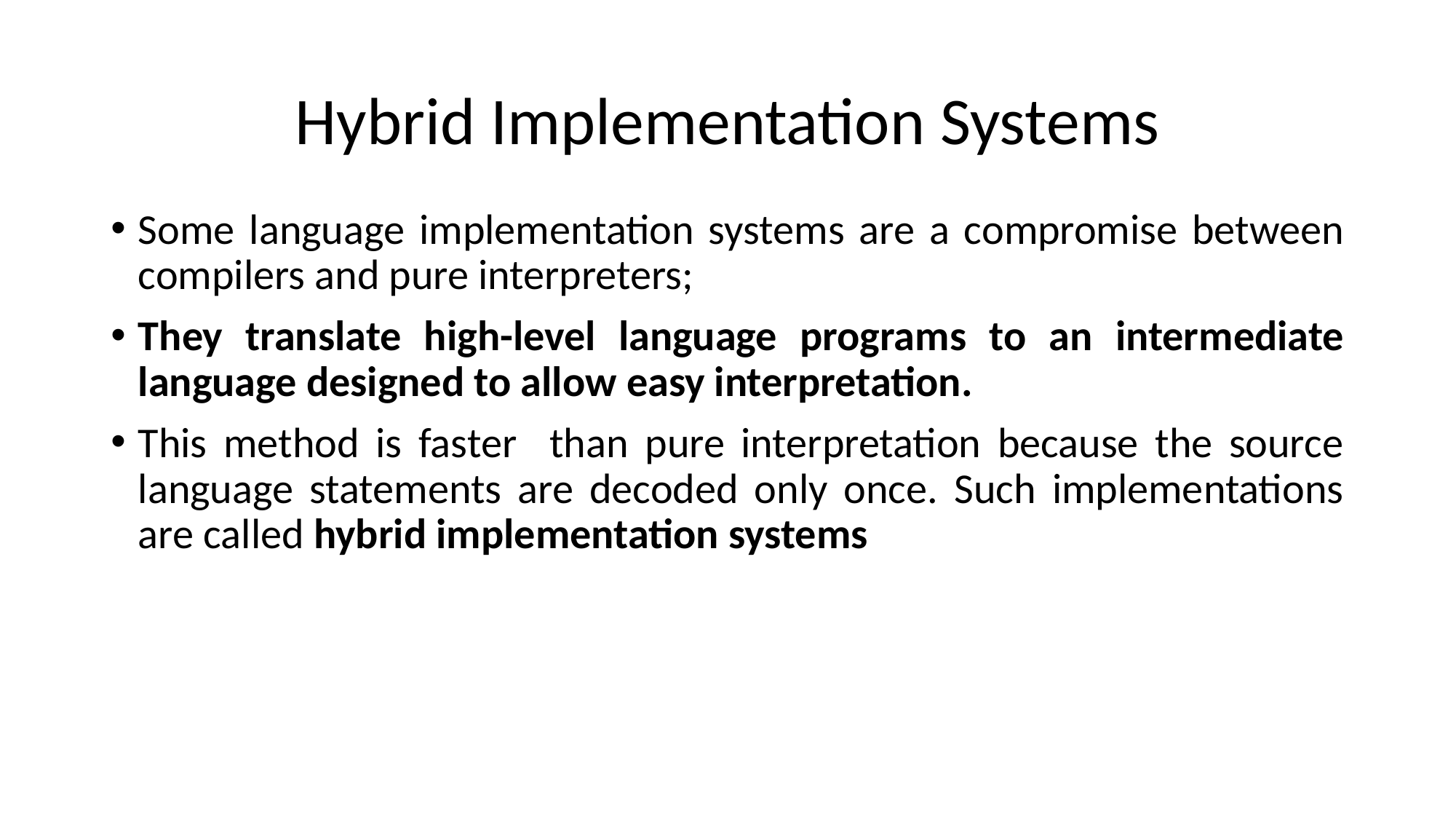

# Hybrid Implementation Systems
Some language implementation systems are a compromise between compilers and pure interpreters;
They translate high-level language programs to an intermediate language designed to allow easy interpretation.
This method is faster  than pure interpretation because the source language statements are decoded only once. Such implementations are called hybrid implementation systems